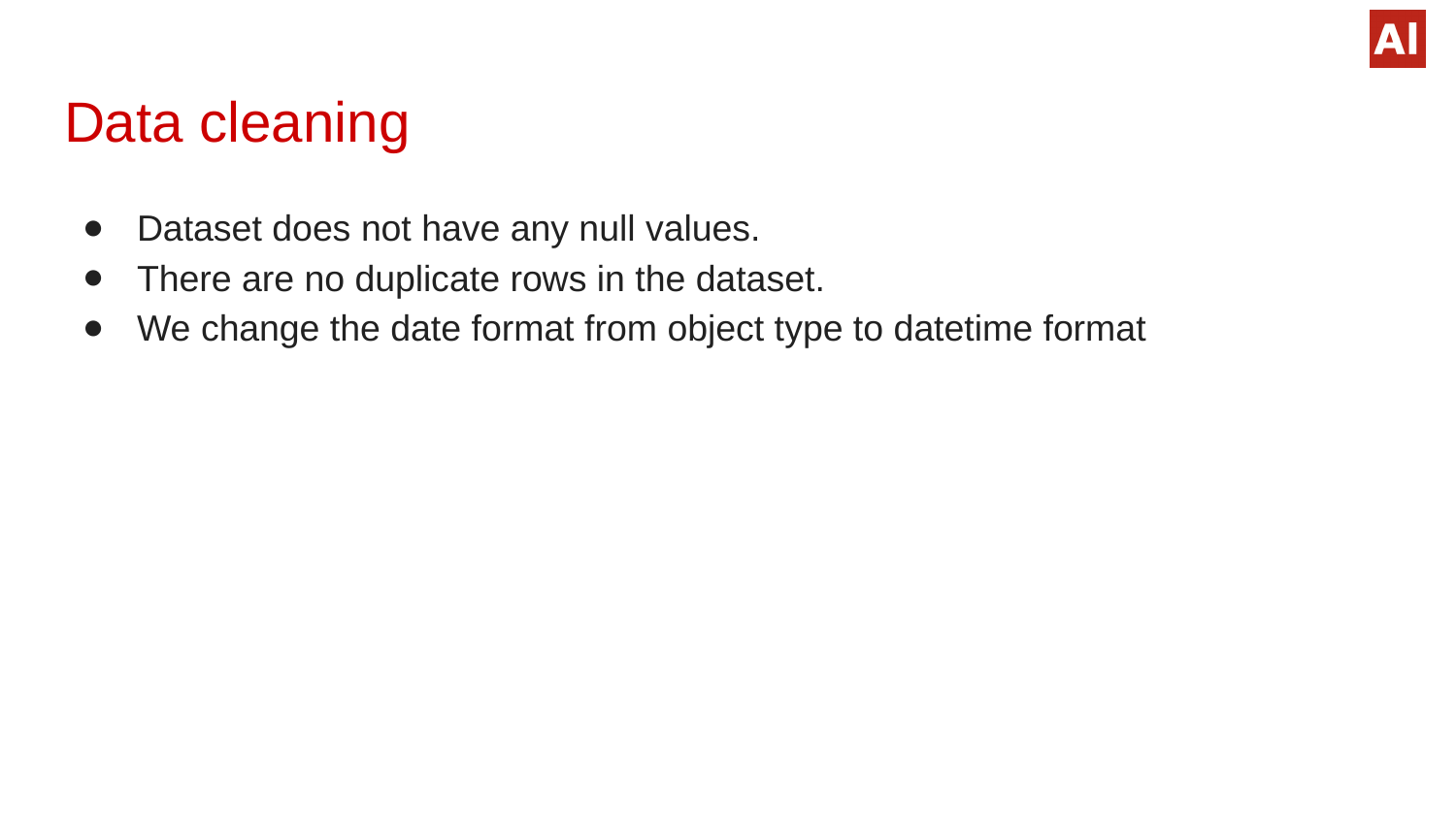

# Data cleaning
Dataset does not have any null values.
There are no duplicate rows in the dataset.
We change the date format from object type to datetime format